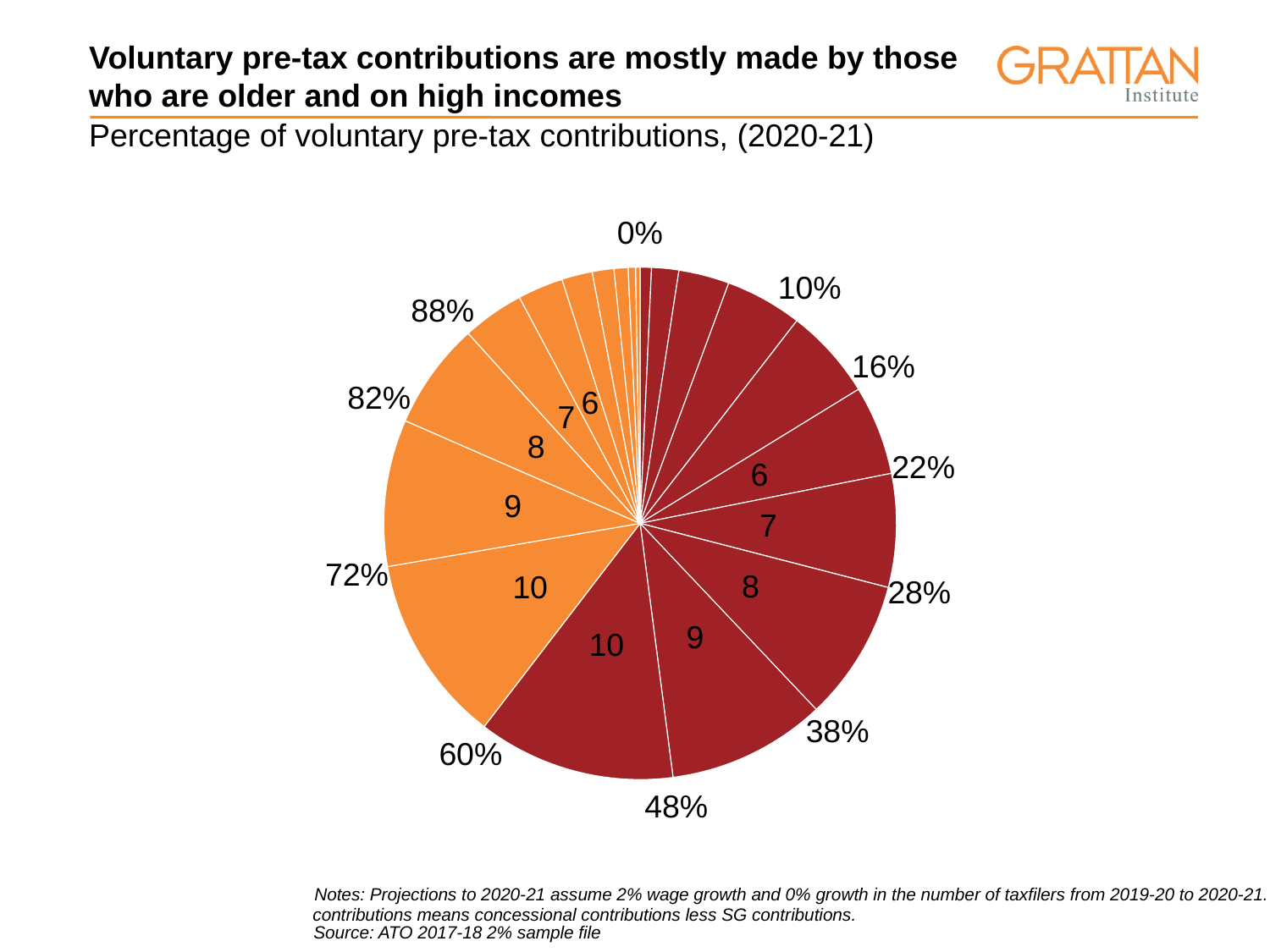

# Voluntary pre-tax contributions are mostly made by those who are older and on high incomes
Percentage of voluntary pre-tax contributions, (2020-21)

0%

10%

88%

16%
82%

6
7

8
22%
6

9
7

72%
8
10
28%
9
10
38%
60%
48%
Notes: Projections to 2020-21 assume 2% wage growth and 0% growth in the number of taxfilers from 2019-20 to 2020-21. Voluntary pre-tax
contributions means concessional contributions less SG contributions.
Source: ATO 2017-18 2% sample file